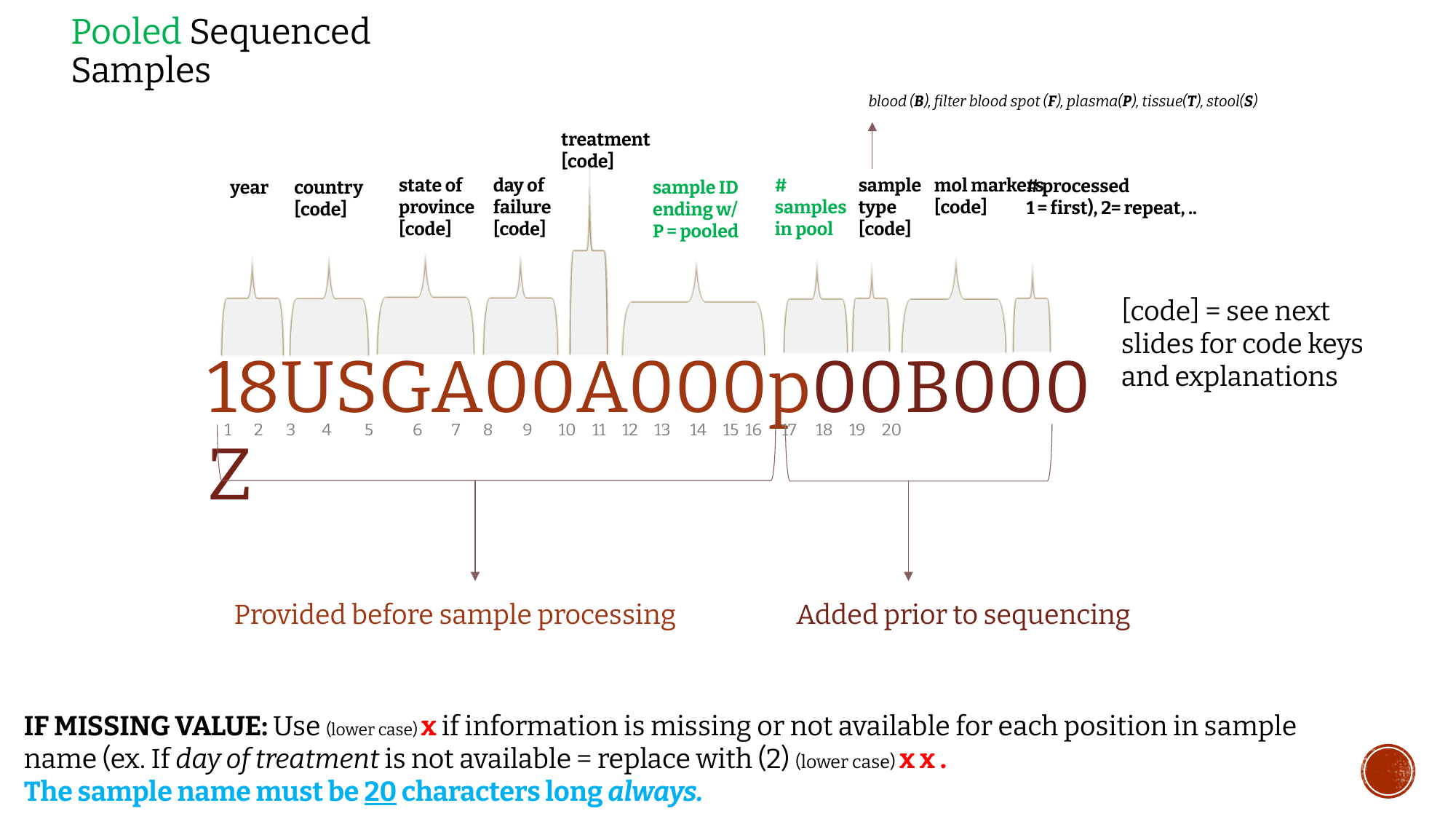

Pooled Sequenced Samples
blood (B), filter blood spot (F), plasma(P), tissue(T), stool(S)
treatment [code]
# samples in pool
sample type
[code]
mol markers
[code]
state of province
[code]
day of failure
[code]
# processed
1 = first), 2= repeat, ..
sample ID
ending w/
P = pooled
year
country
[code]

[code] = see next slides for code keys and explanations

18USGA00A000p00B000Z
1       2       3        4          5            6         7       8         9        10     11     12     13      14     15  16      17      18     19     20
Provided before sample processing
Added prior to sequencing
IF MISSING VALUE: Use (lower case) x if information is missing or not available for each position in sample name (ex. If day of treatment is not available = replace with (2) (lower case) x x .
The sample name must be 20 characters long always.